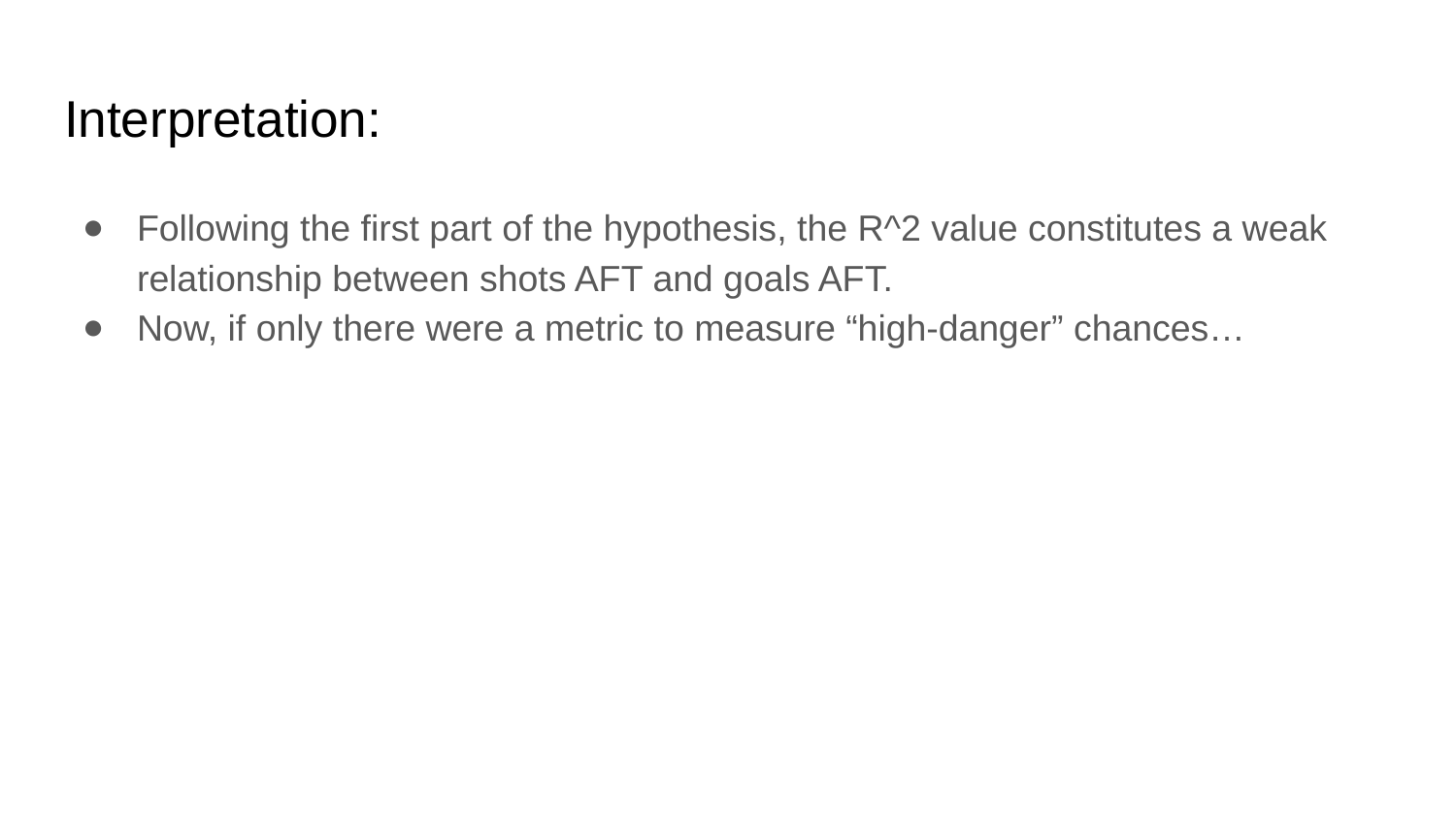

# Interpretation:
Following the first part of the hypothesis, the R^2 value constitutes a weak relationship between shots AFT and goals AFT.
Now, if only there were a metric to measure “high-danger” chances…